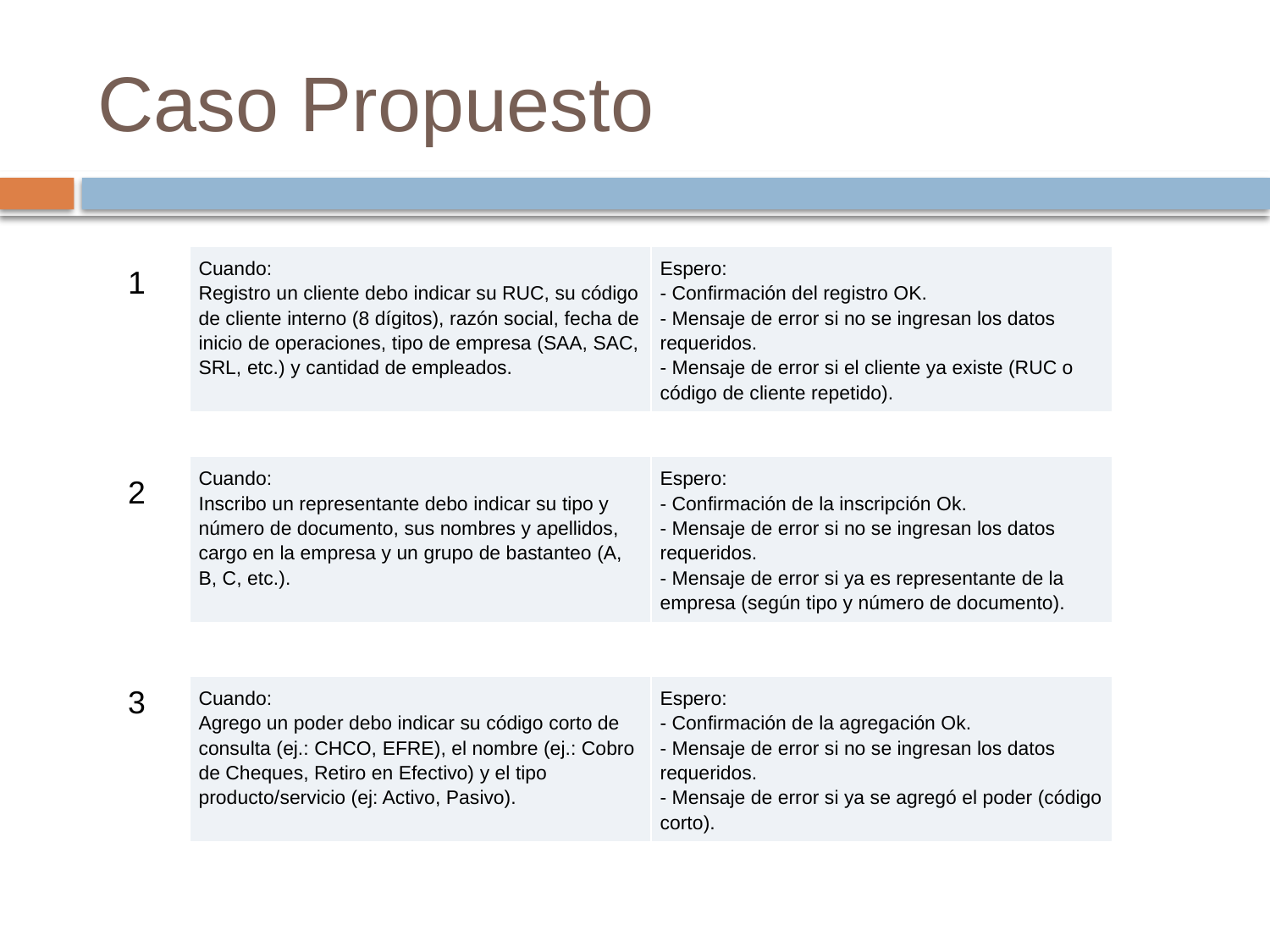

# Caso Propuesto
| Cuando: Registro un cliente debo indicar su RUC, su código de cliente interno (8 dígitos), razón social, fecha de inicio de operaciones, tipo de empresa (SAA, SAC, SRL, etc.) y cantidad de empleados. | Espero: - Confirmación del registro OK. - Mensaje de error si no se ingresan los datos requeridos. - Mensaje de error si el cliente ya existe (RUC o código de cliente repetido). |
| --- | --- |
1
| Cuando: Inscribo un representante debo indicar su tipo y número de documento, sus nombres y apellidos, cargo en la empresa y un grupo de bastanteo (A, B, C, etc.). | Espero: - Confirmación de la inscripción Ok. - Mensaje de error si no se ingresan los datos requeridos. - Mensaje de error si ya es representante de la empresa (según tipo y número de documento). |
| --- | --- |
2
3
| Cuando: Agrego un poder debo indicar su código corto de consulta (ej.: CHCO, EFRE), el nombre (ej.: Cobro de Cheques, Retiro en Efectivo) y el tipo producto/servicio (ej: Activo, Pasivo). | Espero: - Confirmación de la agregación Ok. - Mensaje de error si no se ingresan los datos requeridos. - Mensaje de error si ya se agregó el poder (código corto). |
| --- | --- |